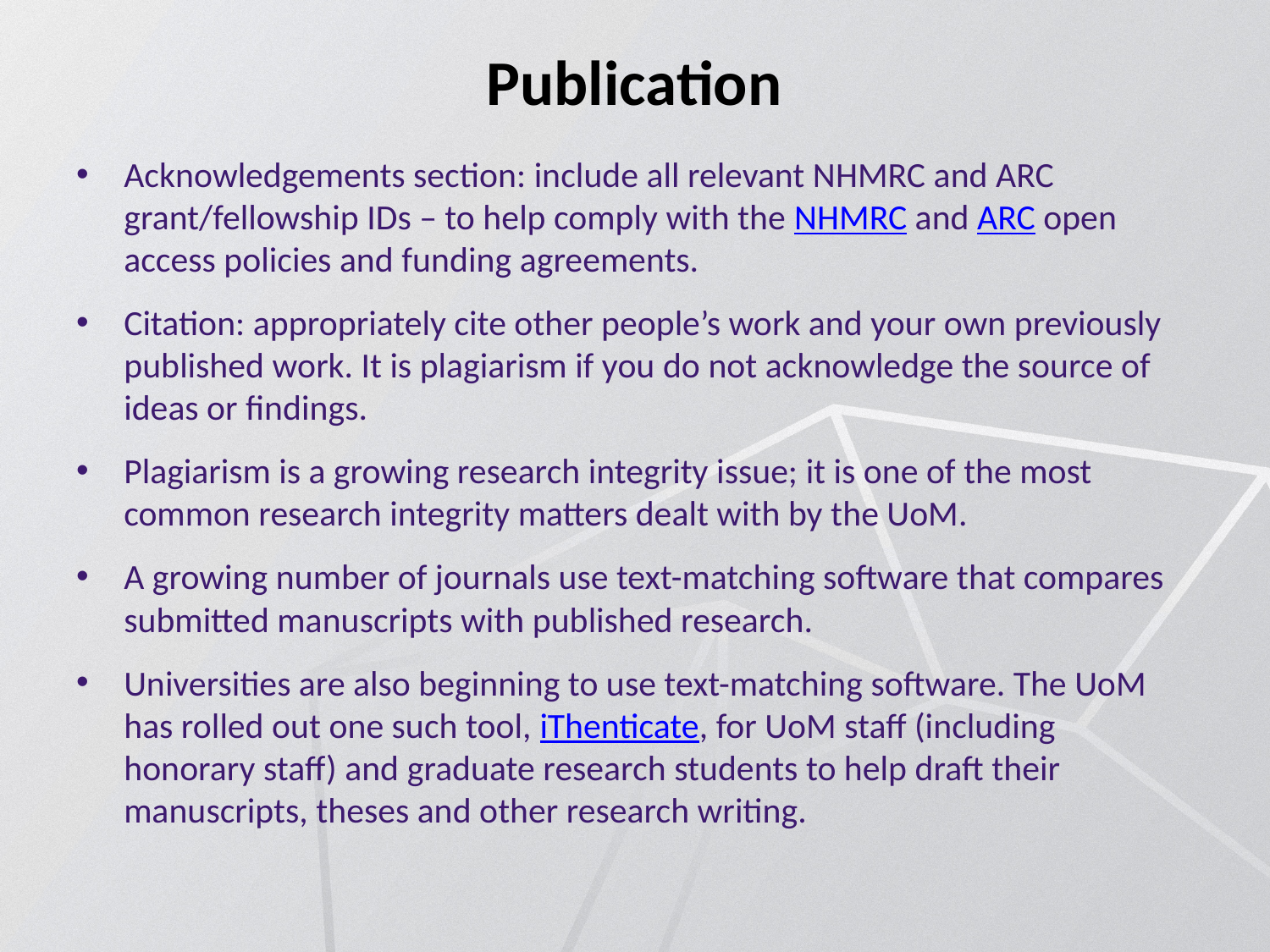

# Publication
Acknowledgements section: include all relevant NHMRC and ARC grant/fellowship IDs – to help comply with the NHMRC and ARC open access policies and funding agreements.
Citation: appropriately cite other people’s work and your own previously published work. It is plagiarism if you do not acknowledge the source of ideas or findings.
Plagiarism is a growing research integrity issue; it is one of the most common research integrity matters dealt with by the UoM.
A growing number of journals use text-matching software that compares submitted manuscripts with published research.
Universities are also beginning to use text-matching software. The UoM has rolled out one such tool, iThenticate, for UoM staff (including honorary staff) and graduate research students to help draft their manuscripts, theses and other research writing.